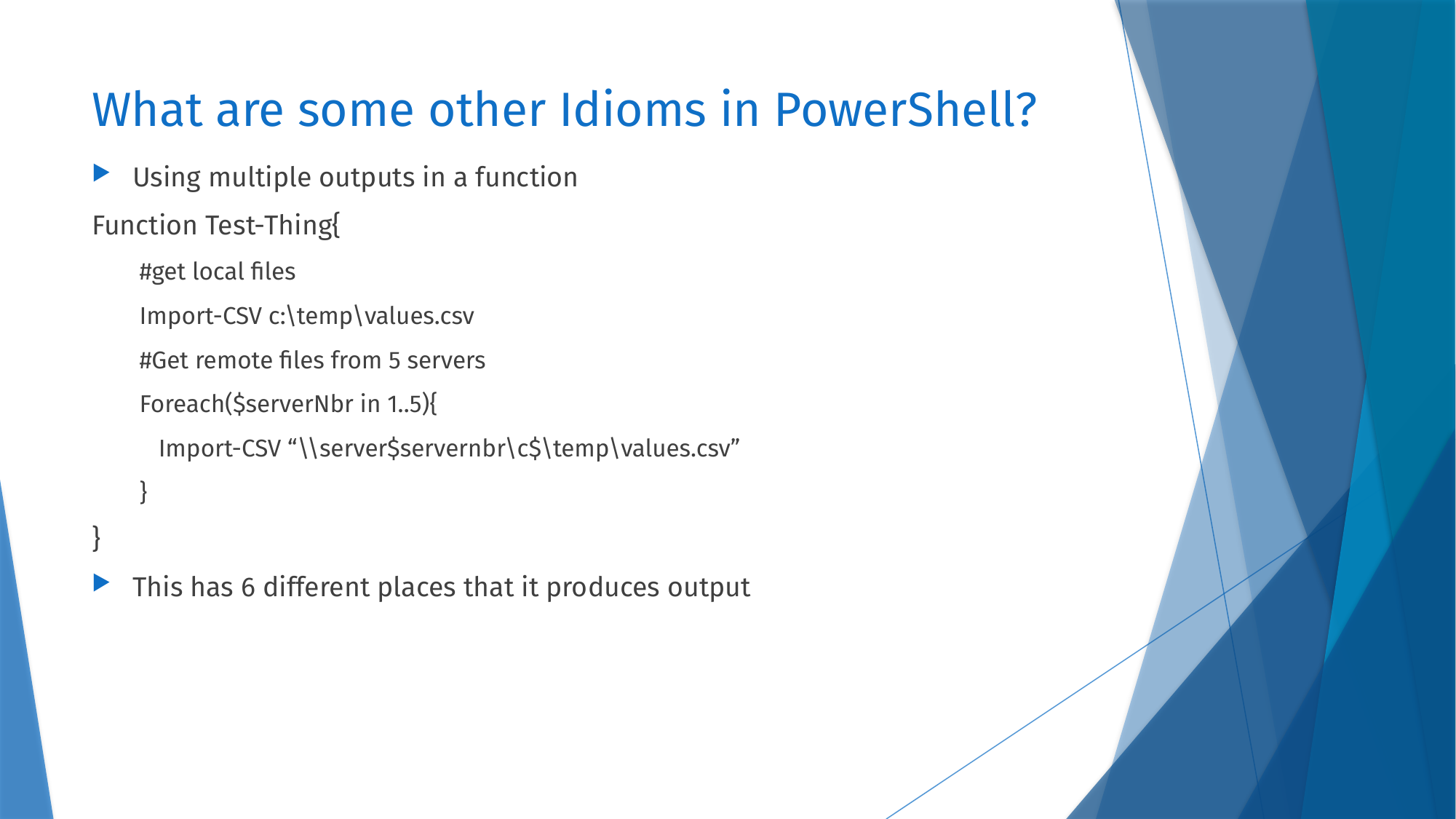

# What are some other Idioms in PowerShell?
Using multiple outputs in a function
Function Test-Thing{
#get local files
Import-CSV c:\temp\values.csv
#Get remote files from 5 servers
Foreach($serverNbr in 1..5){
   Import-CSV “\\server$servernbr\c$\temp\values.csv”
}
}
This has 6 different places that it produces output